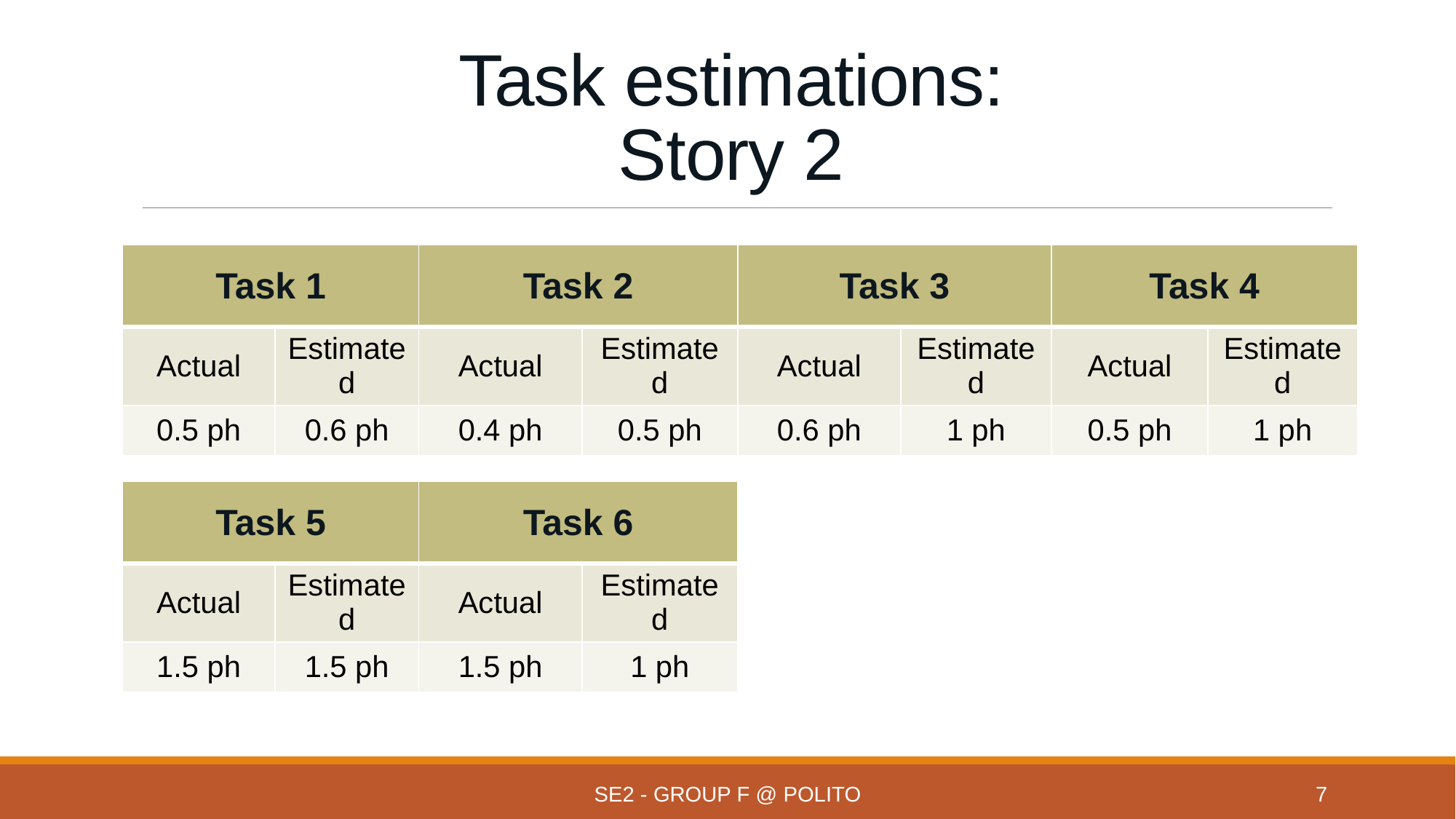

# Task estimations: Story 2
| Task 1 |  | Task 2 |  | Task 3 |  | Task 4 |  |
| --- | --- | --- | --- | --- | --- | --- | --- |
| Actual | Estimated | Actual | Estimated | Actual | Estimated | Actual | Estimated |
| 0.5 ph | 0.6 ph | 0.4 ph | 0.5 ph | 0.6 ph | 1 ph | 0.5 ph | 1 ph |
| Task 5 |  | Task 6 |  |
| --- | --- | --- | --- |
| Actual | Estimated | Actual | Estimated |
| 1.5 ph | 1.5 ph | 1.5 ph | 1 ph |
SE2 - Group F @ PoliTo
7